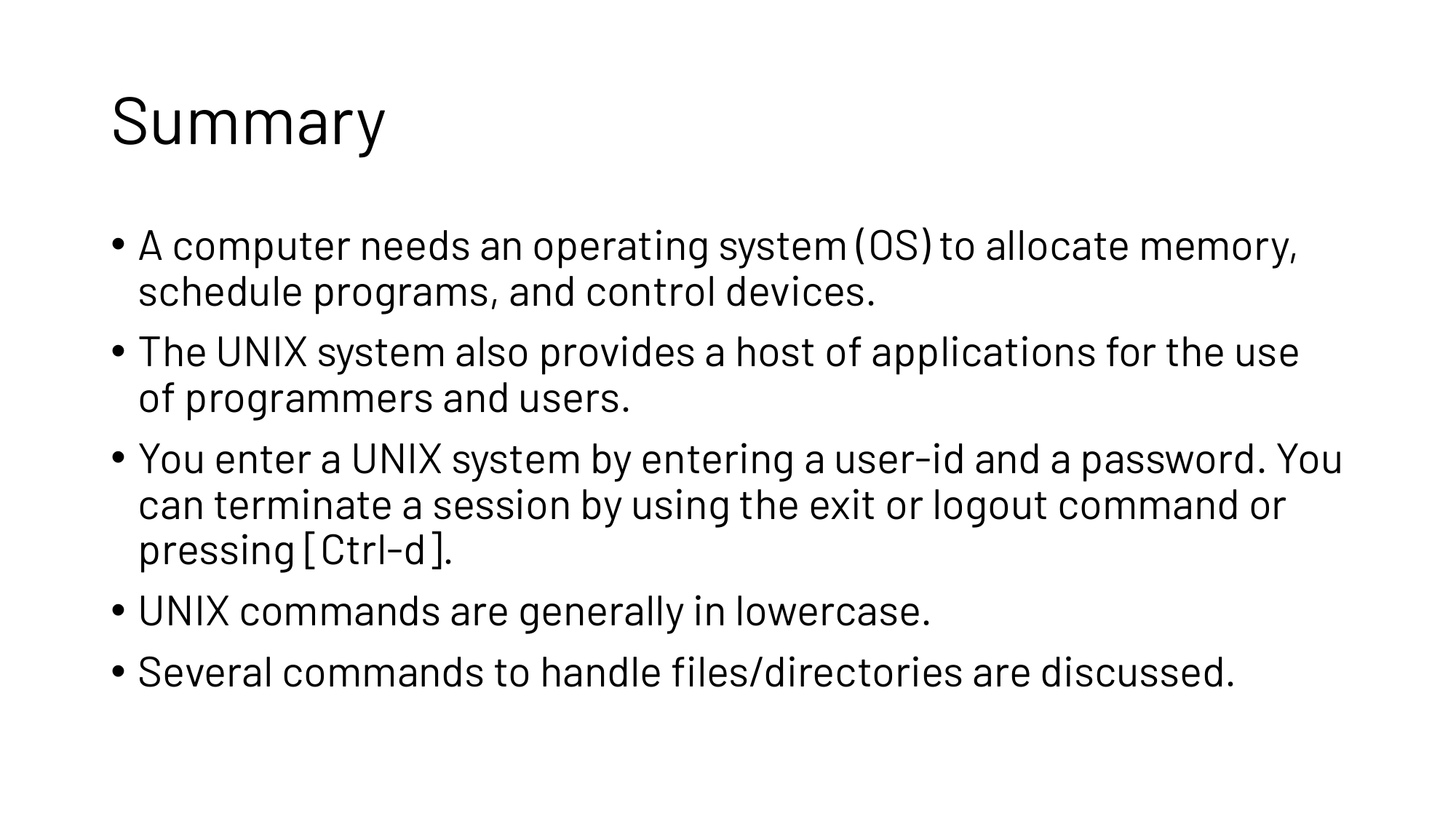

# Summary
A computer needs an operating system (OS) to allocate memory, schedule programs, and control devices.
The UNIX system also provides a host of applications for the use of programmers and users.
You enter a UNIX system by entering a user-id and a password. You can terminate a session by using the exit or logout command or pressing [Ctrl-d].
UNIX commands are generally in lowercase.
Several commands to handle files/directories are discussed.